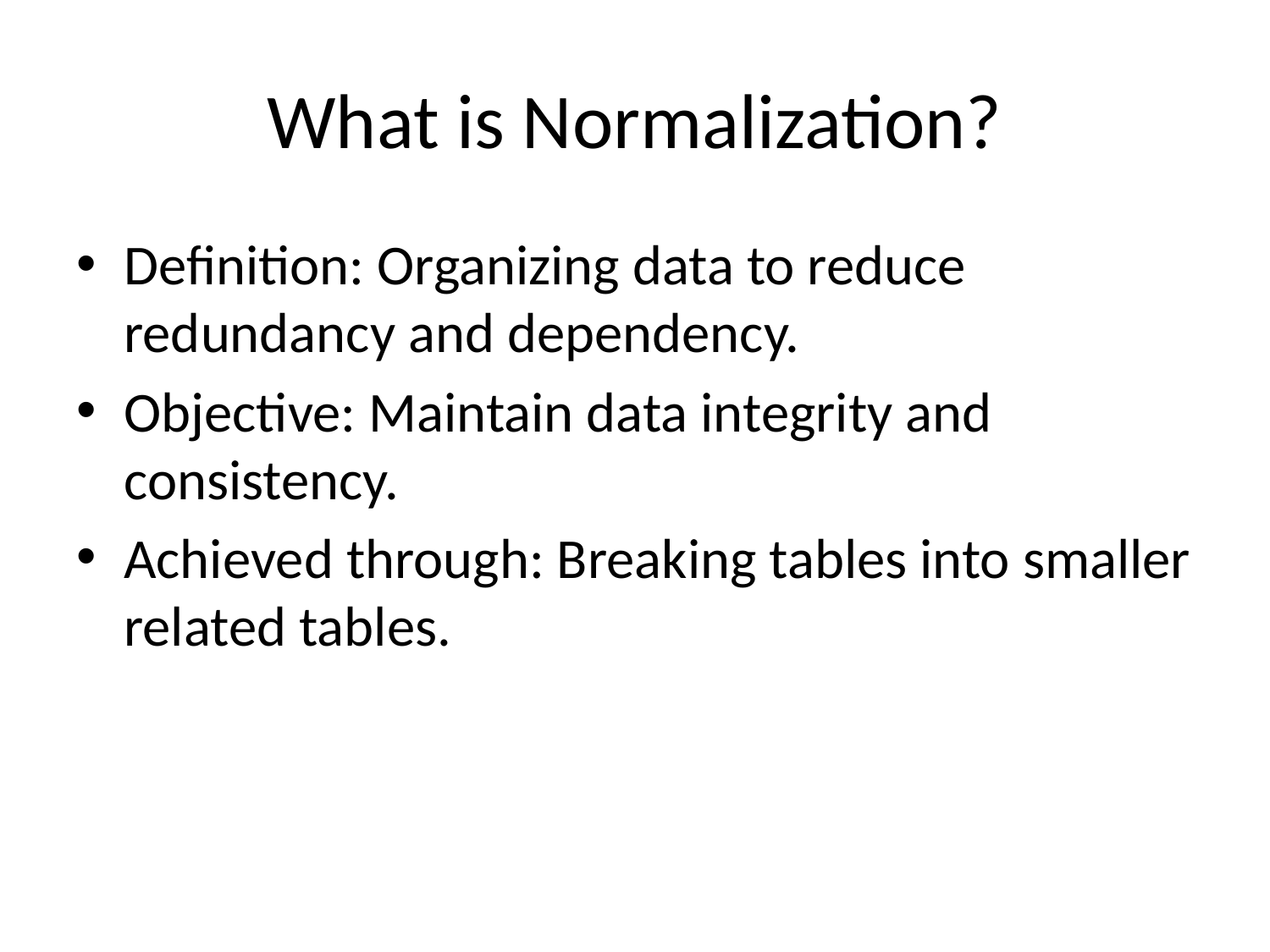

# What is Normalization?
Definition: Organizing data to reduce redundancy and dependency.
Objective: Maintain data integrity and consistency.
Achieved through: Breaking tables into smaller related tables.